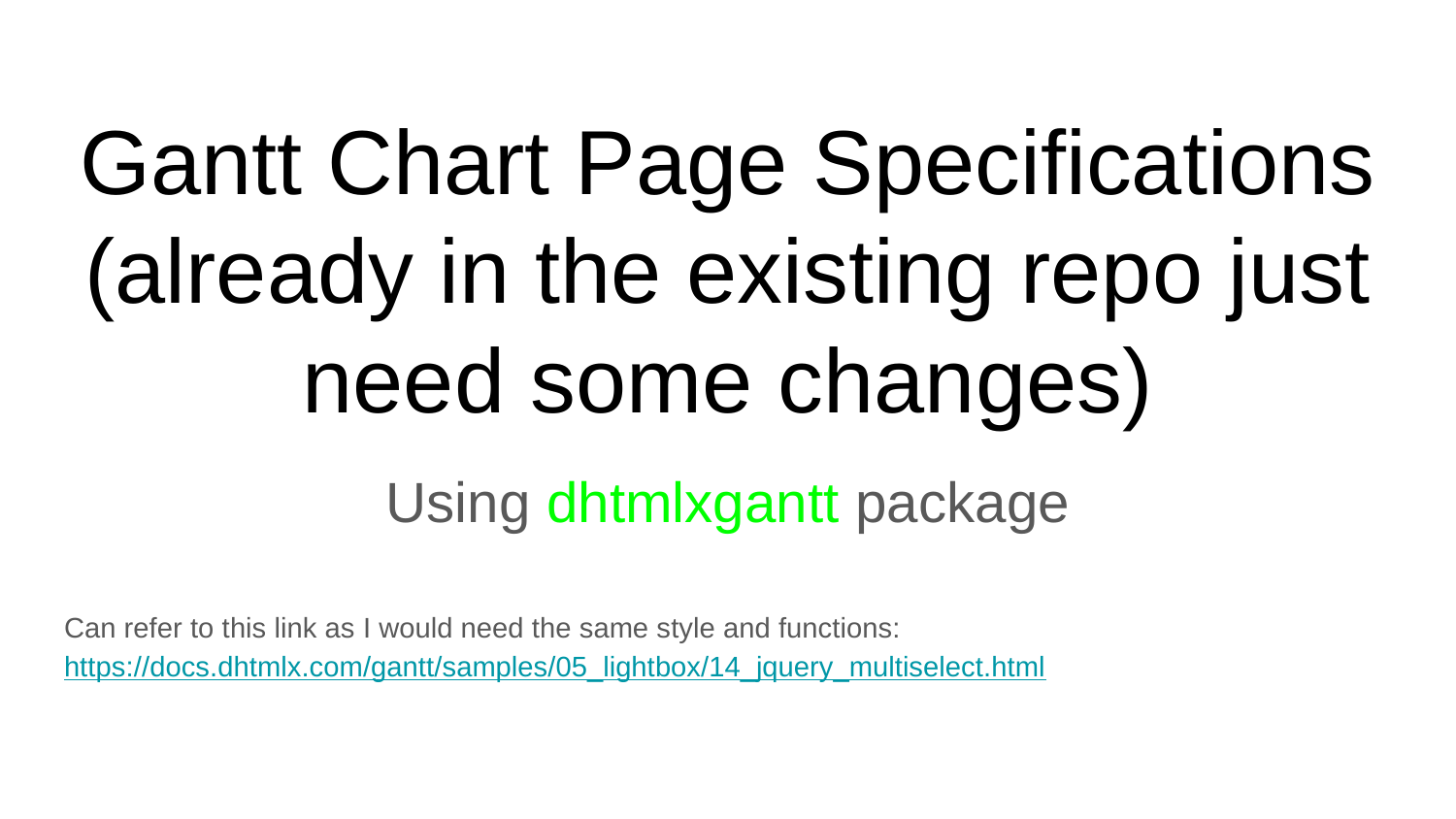

# Gantt Chart Page Specifications (already in the existing repo just need some changes)
Using dhtmlxgantt package

Can refer to this link as I would need the same style and functions: https://docs.dhtmlx.com/gantt/samples/05_lightbox/14_jquery_multiselect.html